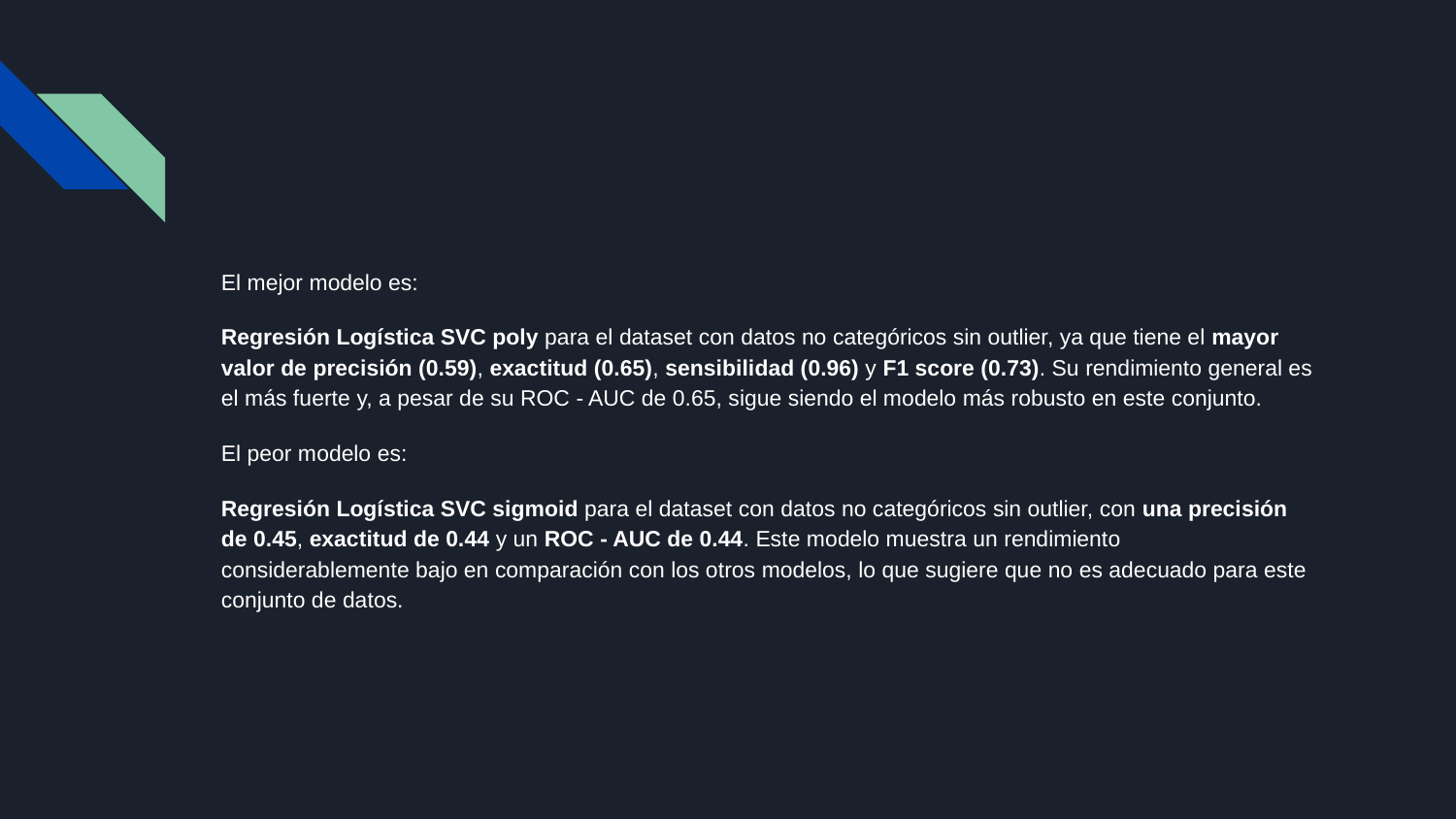

El mejor modelo es:
Regresión Logística SVC poly para el dataset con datos no categóricos sin outlier, ya que tiene el mayor valor de precisión (0.59), exactitud (0.65), sensibilidad (0.96) y F1 score (0.73). Su rendimiento general es el más fuerte y, a pesar de su ROC - AUC de 0.65, sigue siendo el modelo más robusto en este conjunto.
El peor modelo es:
Regresión Logística SVC sigmoid para el dataset con datos no categóricos sin outlier, con una precisión de 0.45, exactitud de 0.44 y un ROC - AUC de 0.44. Este modelo muestra un rendimiento considerablemente bajo en comparación con los otros modelos, lo que sugiere que no es adecuado para este conjunto de datos.